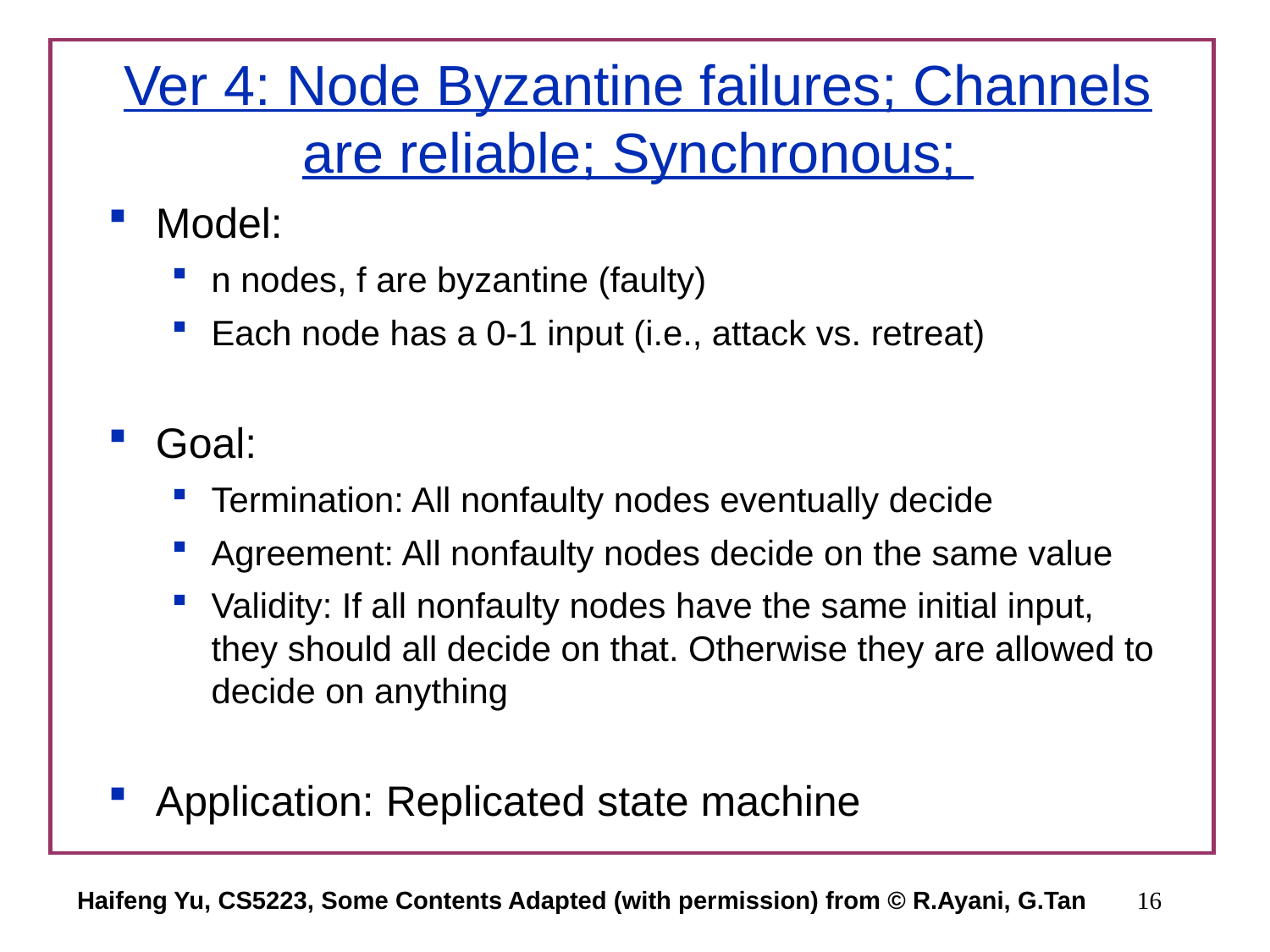

# Ver 4: Node Byzantine failures; Channels are reliable; Synchronous;
Model:
n nodes, f are byzantine (faulty)
Each node has a 0-1 input (i.e., attack vs. retreat)

Goal:
Termination: All nonfaulty nodes eventually decide
Agreement: All nonfaulty nodes decide on the same value
Validity: If all nonfaulty nodes have the same initial input, they should all decide on that. Otherwise they are allowed to decide on anything

Application: Replicated state machine
Haifeng Yu, CS5223, Some Contents Adapted (with permission) from © R.Ayani, G.Tan
16